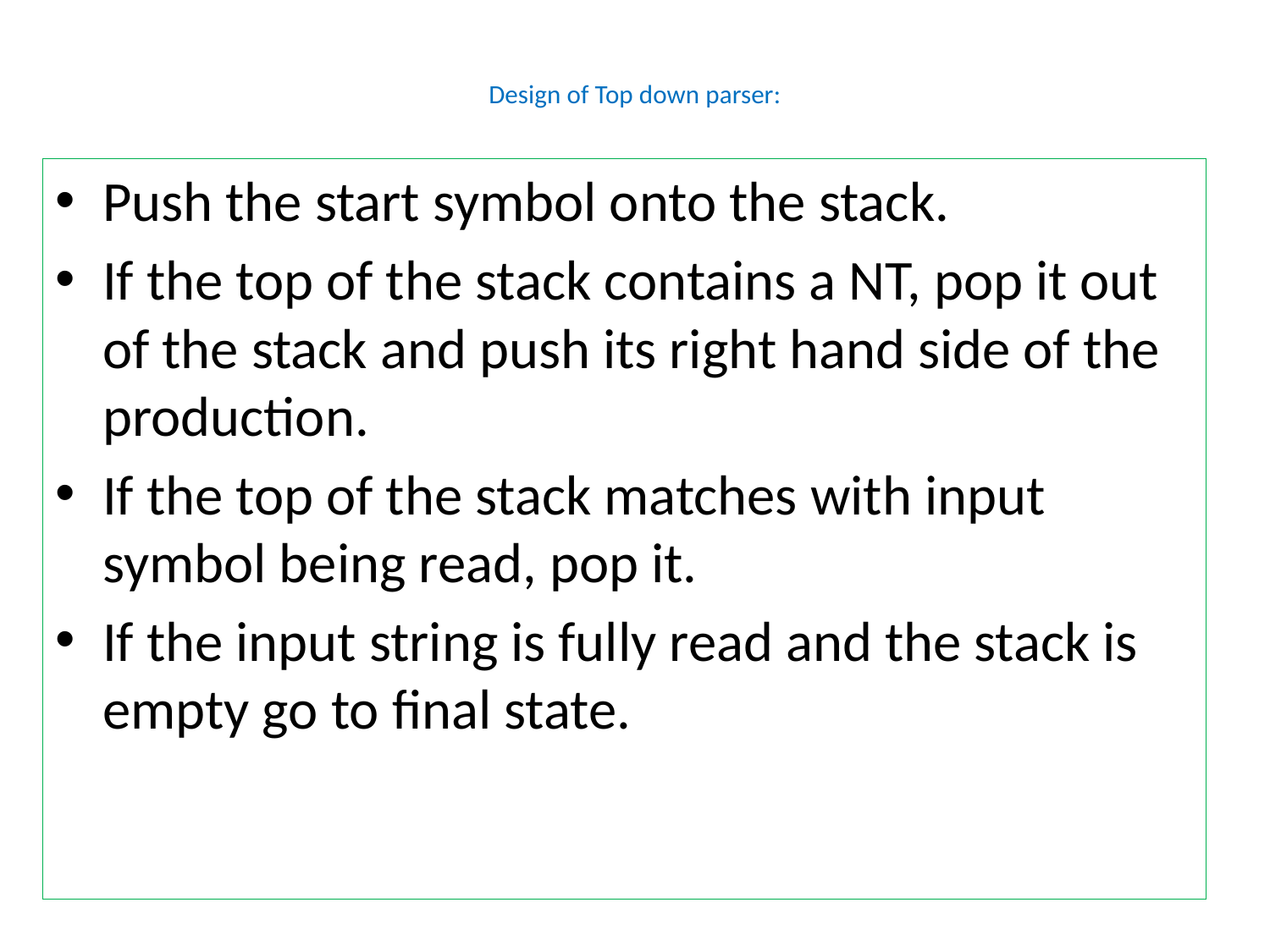

# Design of Top down parser:
Push the start symbol onto the stack.
If the top of the stack contains a NT, pop it out of the stack and push its right hand side of the production.
If the top of the stack matches with input symbol being read, pop it.
If the input string is fully read and the stack is empty go to final state.